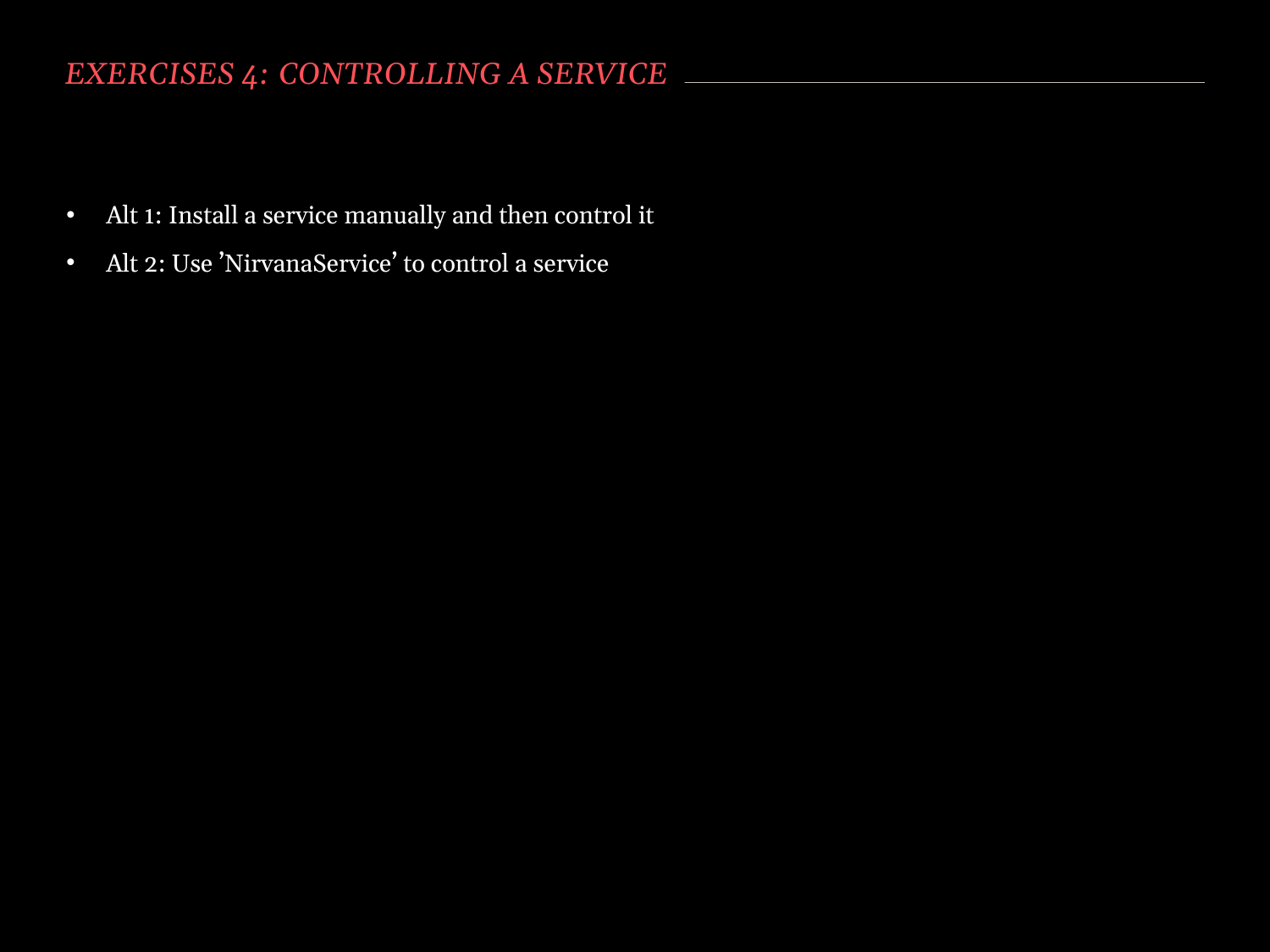

# Exercises 4: Controlling a service
Alt 1: Install a service manually and then control it
Alt 2: Use ’NirvanaService’ to control a service